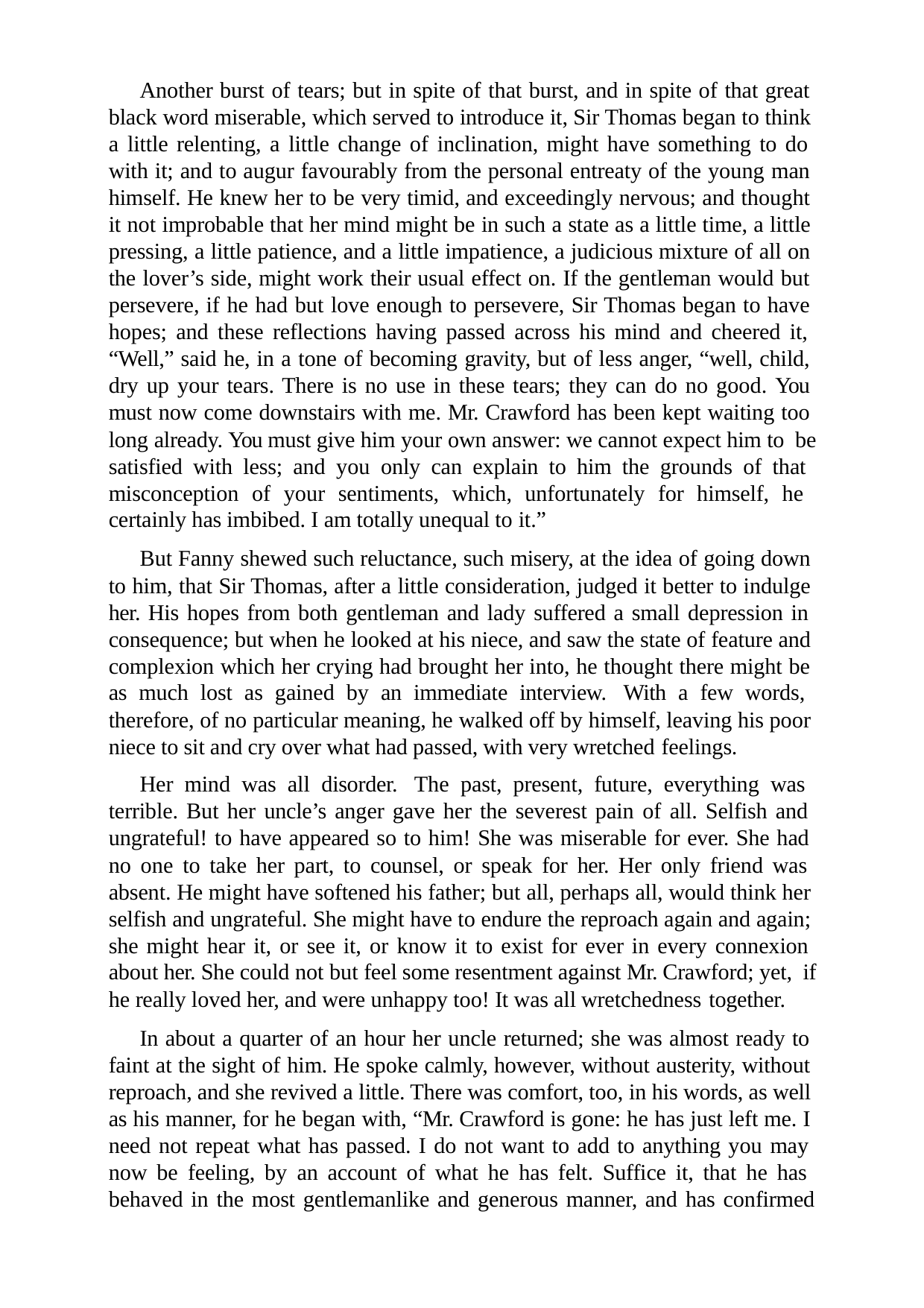

Another burst of tears; but in spite of that burst, and in spite of that great  black word miserable, which served to introduce it, Sir Thomas began to think  a little relenting, a little change of inclination, might have something to do  with it; and to augur favourably from the personal entreaty of the young man  himself. He knew her to be very timid, and exceedingly nervous; and thought  it not improbable that her mind might be in such a state as a little time, a little  pressing, a little patience, and a little impatience, a judicious mixture of all on  the lover’s side, might work their usual effect on. If the gentleman would but  persevere, if he had but love enough to persevere, Sir Thomas began to have  hopes; and these reflections having passed across his mind and cheered it,  “Well,” said he, in a tone of becoming gravity, but of less anger, “well, child,  dry up your tears. There is no use in these tears; they can do no good. You  must now come downstairs with me. Mr. Crawford has been kept waiting too  long already. You must give him your own answer: we cannot expect him to  be satisfied with less; and you only can explain to him the grounds of that  misconception of your sentiments, which, unfortunately for himself, he  certainly has imbibed. I am totally unequal to it.”
But Fanny shewed such reluctance, such misery, at the idea of going down  to him, that Sir Thomas, after a little consideration, judged it better to indulge  her. His hopes from both gentleman and lady suffered a small depression in  consequence; but when he looked at his niece, and saw the state of feature and  complexion which her crying had brought her into, he thought there might be  as much lost as gained by an immediate interview. With a few words,  therefore, of no particular meaning, he walked off by himself, leaving his poor  niece to sit and cry over what had passed, with very wretched feelings.
Her mind was all disorder. The past, present, future, everything was  terrible. But her uncle’s anger gave her the severest pain of all. Selfish and  ungrateful! to have appeared so to him! She was miserable for ever. She had  no one to take her part, to counsel, or speak for her. Her only friend was  absent. He might have softened his father; but all, perhaps all, would think her  selfish and ungrateful. She might have to endure the reproach again and again;  she might hear it, or see it, or know it to exist for ever in every connexion  about her. She could not but feel some resentment against Mr. Crawford; yet,  if he really loved her, and were unhappy too! It was all wretchedness together.
In about a quarter of an hour her uncle returned; she was almost ready to  faint at the sight of him. He spoke calmly, however, without austerity, without  reproach, and she revived a little. There was comfort, too, in his words, as well  as his manner, for he began with, “Mr. Crawford is gone: he has just left me. I  need not repeat what has passed. I do not want to add to anything you may  now be feeling, by an account of what he has felt. Suffice it, that he has  behaved in the most gentlemanlike and generous manner, and has confirmed